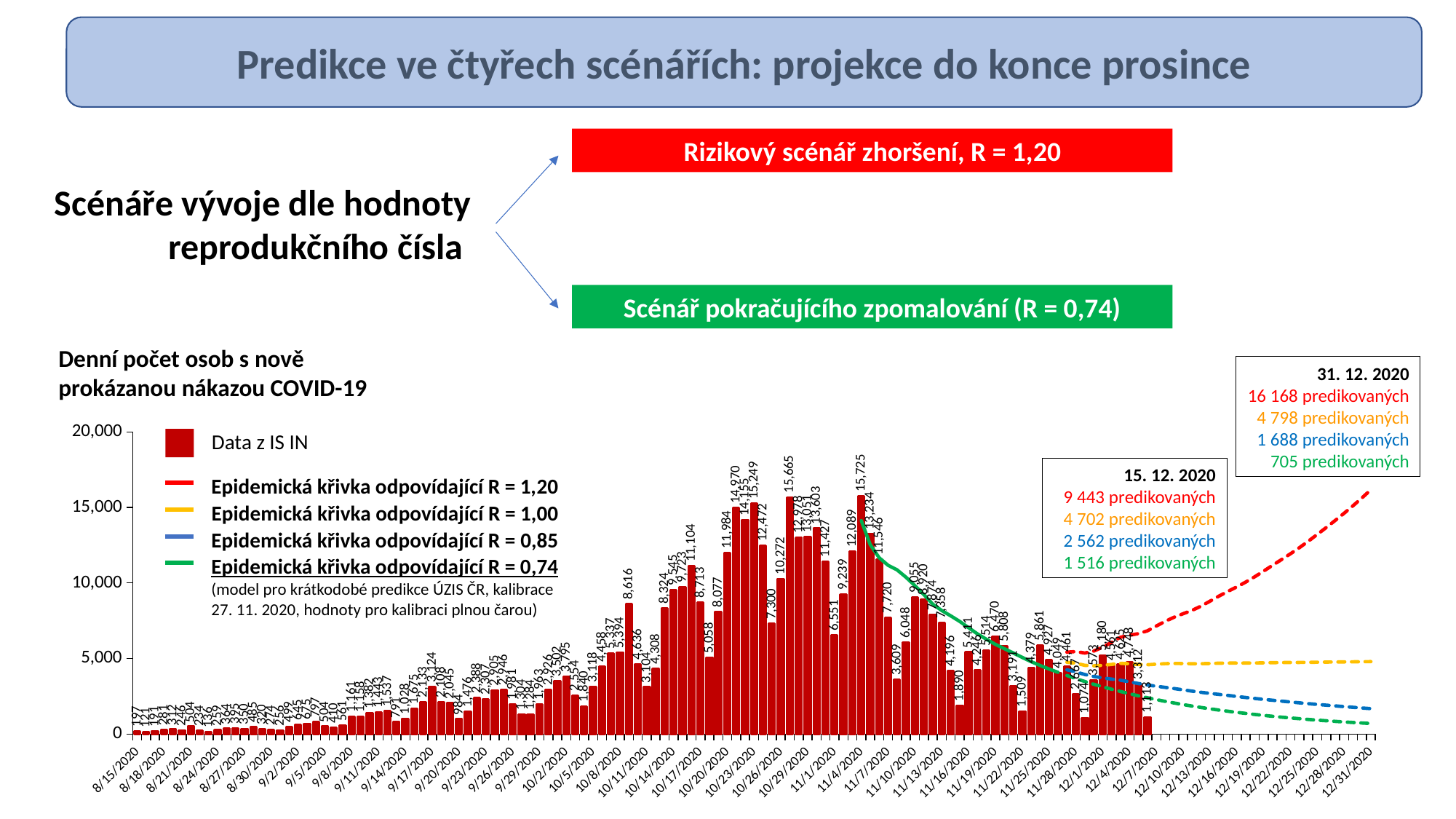

Predikce ve čtyřech scénářích: projekce do konce prosince
Rizikový scénář zhoršení, R = 1,20
Scénáře vývoje dle hodnoty reprodukčního čísla
Scénář pokračujícího zpomalování (R = 0,74)
Denní počet osob s nově prokázanou nákazou COVID-19
31. 12. 2020
16 168 predikovaných
4 798 predikovaných
1 688 predikovaných
705 predikovaných

### Chart

| Category |  |  |  |  |  |  |
|---|---|---|---|---|---|---|
| 44058 | 197.0 | None | None | None | None | None |
| 44059 | 121.0 | None | None | None | None | None |
| 44060 | 191.0 | None | None | None | None | None |
| 44061 | 281.0 | None | None | None | None | None |
| 44062 | 312.0 | None | None | None | None | None |
| 44063 | 246.0 | None | None | None | None | None |
| 44064 | 504.0 | None | None | None | None | None |
| 44065 | 234.0 | None | None | None | None | None |
| 44066 | 136.0 | None | None | None | None | None |
| 44067 | 259.0 | None | None | None | None | None |
| 44068 | 364.0 | None | None | None | None | None |
| 44069 | 395.0 | None | None | None | None | None |
| 44070 | 350.0 | None | None | None | None | None |
| 44071 | 485.0 | None | None | None | None | None |
| 44072 | 320.0 | None | None | None | None | None |
| 44073 | 274.0 | None | None | None | None | None |
| 44074 | 256.0 | None | None | None | None | None |
| 44075 | 499.0 | None | None | None | None | None |
| 44076 | 645.0 | None | None | None | None | None |
| 44077 | 675.0 | None | None | None | None | None |
| 44078 | 797.0 | None | None | None | None | None |
| 44079 | 504.0 | None | None | None | None | None |
| 44080 | 410.0 | None | None | None | None | None |
| 44081 | 561.0 | None | None | None | None | None |
| 44082 | 1161.0 | None | None | None | None | None |
| 44083 | 1158.0 | None | None | None | None | None |
| 44084 | 1382.0 | None | None | None | None | None |
| 44085 | 1443.0 | None | None | None | None | None |
| 44086 | 1537.0 | None | None | None | None | None |
| 44087 | 791.0 | None | None | None | None | None |
| 44088 | 1028.0 | None | None | None | None | None |
| 44089 | 1675.0 | None | None | None | None | None |
| 44090 | 2133.0 | None | None | None | None | None |
| 44091 | 3124.0 | None | None | None | None | None |
| 44092 | 2108.0 | None | None | None | None | None |
| 44093 | 2045.0 | None | None | None | None | None |
| 44094 | 984.0 | None | None | None | None | None |
| 44095 | 1476.0 | None | None | None | None | None |
| 44096 | 2388.0 | None | None | None | None | None |
| 44097 | 2307.0 | None | None | None | None | None |
| 44098 | 2905.0 | None | None | None | None | None |
| 44099 | 2946.0 | None | None | None | None | None |
| 44100 | 1981.0 | None | None | None | None | None |
| 44101 | 1304.0 | None | None | None | None | None |
| 44102 | 1284.0 | None | None | None | None | None |
| 44103 | 1963.0 | None | None | None | None | None |
| 44104 | 2926.0 | None | None | None | None | None |
| 44105 | 3502.0 | None | None | None | None | None |
| 44106 | 3795.0 | None | None | None | None | None |
| 44107 | 2554.0 | None | None | None | None | None |
| 44108 | 1840.0 | None | None | None | None | None |
| 44109 | 3118.0 | None | None | None | None | None |
| 44110 | 4458.0 | None | None | None | None | None |
| 44111 | 5337.0 | None | None | None | None | None |
| 44112 | 5394.0 | None | None | None | None | None |
| 44113 | 8616.0 | None | None | None | None | None |
| 44114 | 4636.0 | None | None | None | None | None |
| 44115 | 3104.0 | None | None | None | None | None |
| 44116 | 4308.0 | None | None | None | None | None |
| 44117 | 8324.0 | None | None | None | None | None |
| 44118 | 9545.0 | None | None | None | None | None |
| 44119 | 9723.0 | None | None | None | None | None |
| 44120 | 11104.0 | None | None | None | None | None |
| 44121 | 8713.0 | None | None | None | None | None |
| 44122 | 5058.0 | None | None | None | None | None |
| 44123 | 8077.0 | None | None | None | None | None |
| 44124 | 11984.0 | None | None | None | None | None |
| 44125 | 14970.0 | None | None | None | None | None |
| 44126 | 14155.0 | None | None | None | None | None |
| 44127 | 15249.0 | None | None | None | None | None |
| 44128 | 12472.0 | None | None | None | None | None |
| 44129 | 7300.0 | None | None | None | None | None |
| 44130 | 10272.0 | None | None | None | None | None |
| 44131 | 15665.0 | None | None | None | None | None |
| 44132 | 12978.0 | None | None | None | None | None |
| 44133 | 13051.0 | None | None | None | None | None |
| 44134 | 13603.0 | None | None | None | None | None |
| 44135 | 11427.0 | None | None | None | None | None |
| 44136 | 6551.0 | None | None | None | None | None |
| 44137 | 9239.0 | None | None | None | None | None |
| 44138 | 12089.0 | None | None | None | None | None |
| 44139 | 15725.0 | 14124.0 | None | None | None | None |
| 44140 | 13234.0 | 12528.0 | None | None | None | None |
| 44141 | 11546.0 | 11670.0 | None | None | None | None |
| 44142 | 7720.0 | 11169.0 | None | None | None | None |
| 44143 | 3609.0 | 10870.0 | None | None | None | None |
| 44144 | 6048.0 | 10379.0 | None | None | None | None |
| 44145 | 9055.0 | 9819.0 | None | None | None | None |
| 44146 | 8920.0 | 9230.0 | None | None | None | None |
| 44147 | 7874.0 | 8594.0 | None | None | None | None |
| 44148 | 7358.0 | 8177.0 | None | None | None | None |
| 44149 | 4196.0 | 7825.0 | None | None | None | None |
| 44150 | 1890.0 | 7460.0 | None | None | None | None |
| 44151 | 5411.0 | 7039.0 | None | None | None | None |
| 44152 | 4246.0 | 6627.0 | None | None | None | None |
| 44153 | 5514.0 | 6272.0 | None | None | None | None |
| 44154 | 6470.0 | 5939.0 | None | None | None | None |
| 44155 | 5808.0 | 5654.0 | None | None | None | None |
| 44156 | 3191.0 | 5367.0 | None | None | None | None |
| 44157 | 1509.0 | 5078.0 | None | None | None | None |
| 44158 | 4379.0 | 4796.0 | None | None | None | None |
| 44159 | 5861.0 | 4542.0 | None | None | None | None |
| 44160 | 4927.0 | 4310.0 | None | None | None | None |
| 44161 | 4049.0 | 4090.0 | None | None | None | None |
| 44162 | 4461.0 | None | 3880.0 | 4259.0 | 4756.0 | 5420.0 |
| 44163 | 2667.0 | None | 3676.0 | 4115.0 | 4694.0 | 5464.0 |
| 44164 | 1074.0 | None | 3481.0 | 3944.0 | 4552.0 | 5363.0 |
| 44165 | 3573.0 | None | 3299.0 | 3818.0 | 4520.0 | 5495.0 |
| 44166 | 5180.0 | None | 3131.0 | 3721.0 | 4551.0 | 5753.0 |
| 44167 | 4561.0 | None | 2971.0 | 3640.0 | 4612.0 | 6071.0 |
| 44168 | 4625.0 | None | 2819.0 | 3568.0 | 4685.0 | 6410.0 |
| 44169 | 4748.0 | None | 2674.0 | 3460.0 | 4656.0 | 6541.0 |
| 44170 | 3312.0 | None | 2536.0 | 3348.0 | 4609.0 | 6648.0 |
| 44171 | 1113.0 | None | 2406.0 | 3248.0 | 4591.0 | 6835.0 |
| 44172 | None | None | 2284.0 | 3169.0 | 4627.0 | 7152.0 |
| 44173 | None | None | 2169.0 | 3093.0 | 4661.0 | 7466.0 |
| 44174 | None | None | 2060.0 | 3015.0 | 4676.0 | 7736.0 |
| 44175 | None | None | 1955.0 | 2931.0 | 4671.0 | 7966.0 |
| 44176 | None | None | 1857.0 | 2846.0 | 4657.0 | 8188.0 |
| 44177 | None | None | 1764.0 | 2769.0 | 4658.0 | 8466.0 |
| 44178 | None | None | 1677.0 | 2698.0 | 4674.0 | 8793.0 |
| 44179 | None | None | 1594.0 | 2630.0 | 4694.0 | 9132.0 |
| 44180 | None | None | 1516.0 | 2562.0 | 4702.0 | 9443.0 |
| 44181 | None | None | 1441.0 | 2493.0 | 4702.0 | 9742.0 |
| 44182 | None | None | 1371.0 | 2425.0 | 4701.0 | 10060.0 |
| 44183 | None | None | 1304.0 | 2361.0 | 4707.0 | 10410.0 |
| 44184 | None | None | 1241.0 | 2300.0 | 4719.0 | 10786.0 |
| 44185 | None | None | 1182.0 | 2242.0 | 4729.0 | 11169.0 |
| 44186 | None | None | 1125.0 | 2185.0 | 4736.0 | 11549.0 |
| 44187 | None | None | 1072.0 | 2127.0 | 4739.0 | 11933.0 |
| 44188 | None | None | 1022.0 | 2072.0 | 4743.0 | 12335.0 |
| 44189 | None | None | 974.0 | 2018.0 | 4750.0 | 12764.0 |
| 44190 | None | None | 929.0 | 1967.0 | 4759.0 | 13211.0 |
| 44191 | None | None | 886.0 | 1917.0 | 4767.0 | 13667.0 |
| 44192 | None | None | 845.0 | 1869.0 | 4773.0 | 14132.0 |
| 44193 | None | None | 807.0 | 1822.0 | 4778.0 | 14610.0 |
| 44194 | None | None | 771.0 | 1776.0 | 4784.0 | 15109.0 |
| 44195 | None | None | 737.0 | 1730.0 | 4791.0 | 15629.0 |
| 44196 | None | None | 705.0 | 1688.0 | 4798.0 | 16168.0 |
Data z IS IN

15. 12. 2020
9 443 predikovaných
4 702 predikovaných
2 562 predikovaných
1 516 predikovaných
Epidemická křivka odpovídající R = 1,20
Epidemická křivka odpovídající R = 1,00
Epidemická křivka odpovídající R = 0,85
Epidemická křivka odpovídající R = 0,74
(model pro krátkodobé predikce ÚZIS ČR, kalibrace
27. 11. 2020, hodnoty pro kalibraci plnou čarou)